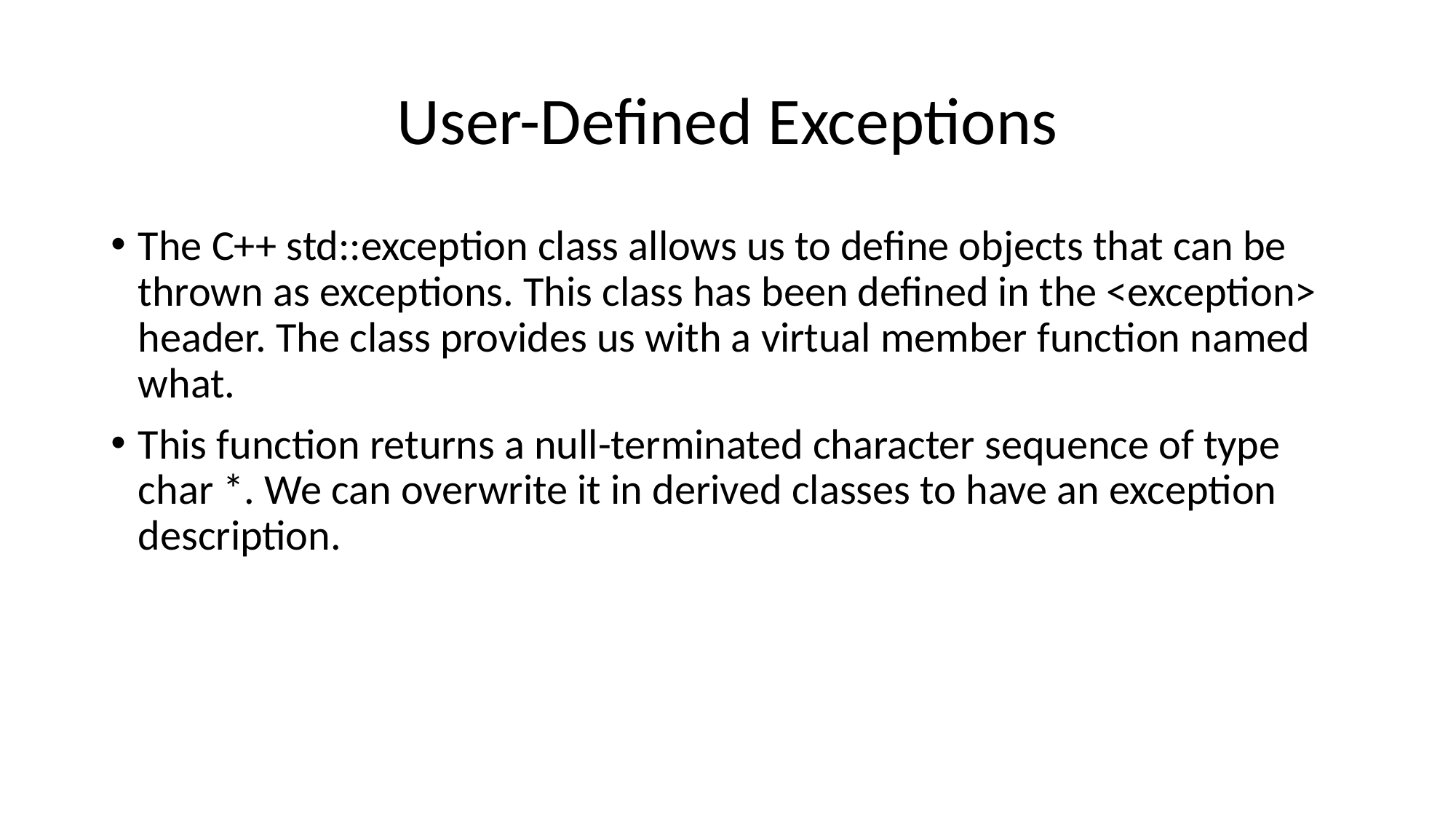

# User-Defined Exceptions
The C++ std::exception class allows us to define objects that can be thrown as exceptions. This class has been defined in the <exception> header. The class provides us with a virtual member function named what.
This function returns a null-terminated character sequence of type char *. We can overwrite it in derived classes to have an exception description.